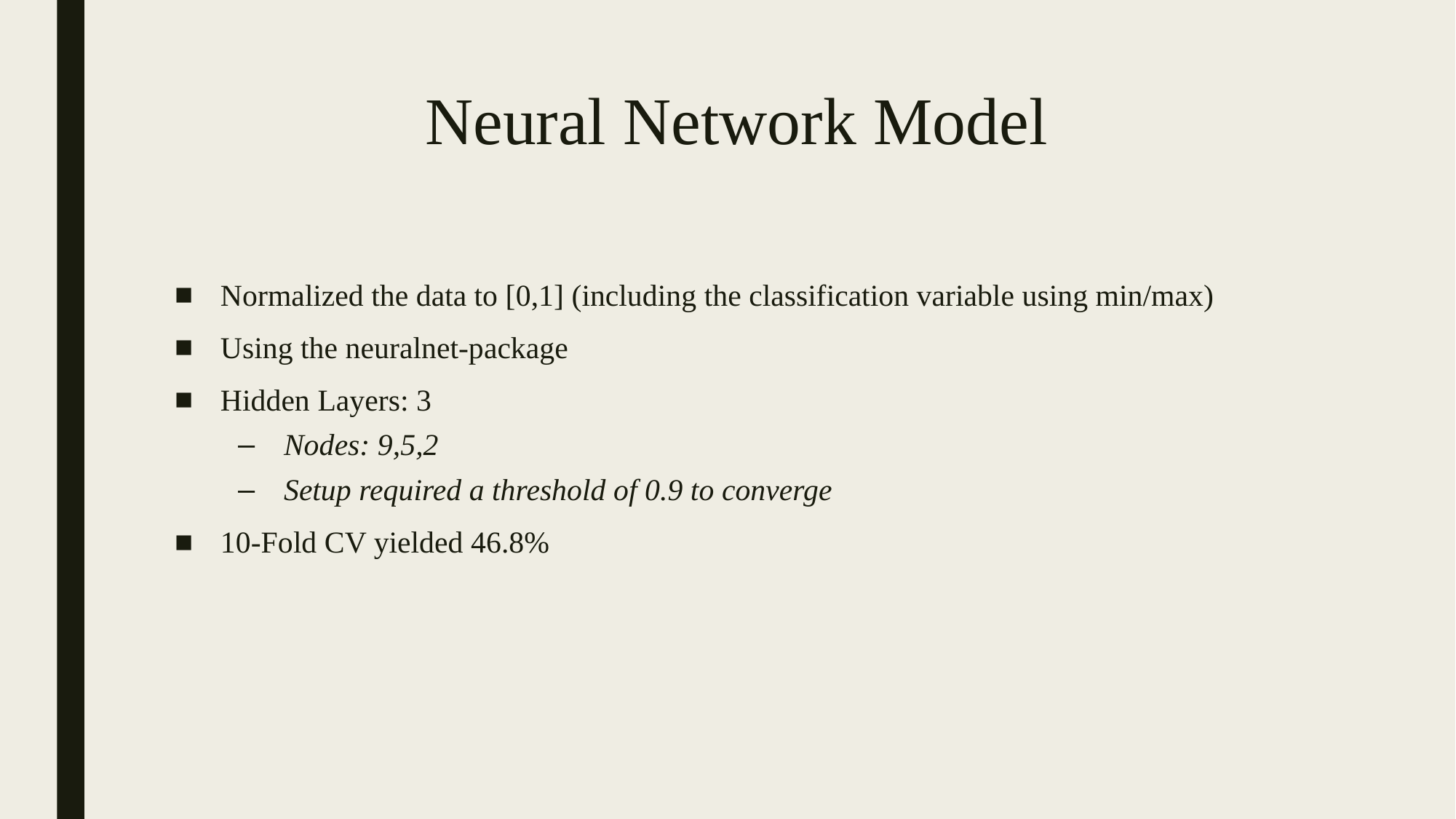

# Neural Network Model
Normalized the data to [0,1] (including the classification variable using min/max)
Using the neuralnet-package
Hidden Layers: 3
Nodes: 9,5,2
Setup required a threshold of 0.9 to converge
10-Fold CV yielded 46.8%